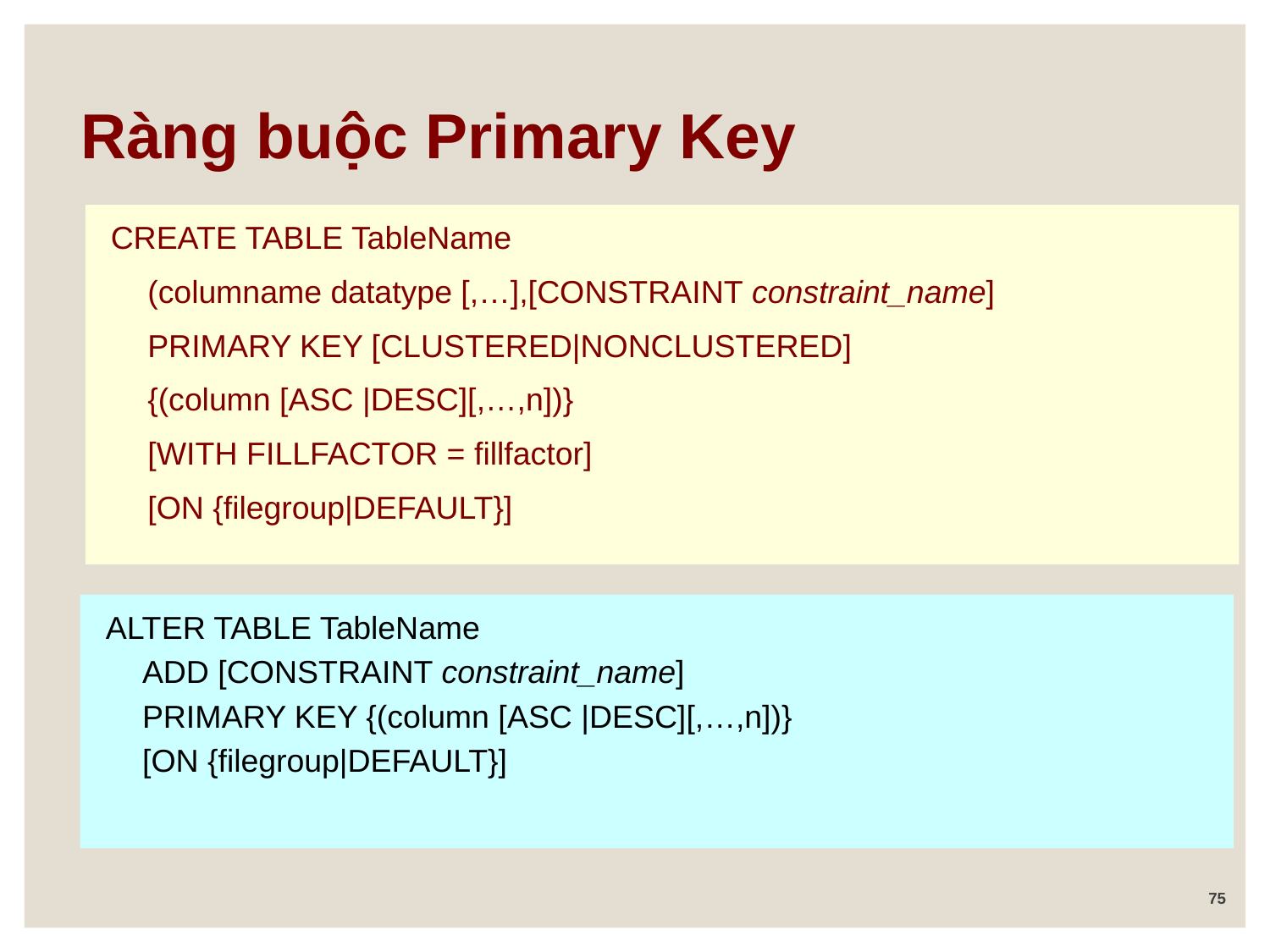

Ràng buộc Primary Key
CREATE TABLE TableName
	(columname datatype [,…],[CONSTRAINT constraint_name]
	PRIMARY KEY [CLUSTERED|NONCLUSTERED]
	{(column [ASC |DESC][,…,n])}
	[WITH FILLFACTOR = fillfactor]
	[ON {filegroup|DEFAULT}]

ALTER TABLE TableName
	ADD [CONSTRAINT constraint_name]
	PRIMARY KEY {(column [ASC |DESC][,…,n])}
	[ON {filegroup|DEFAULT}]

75